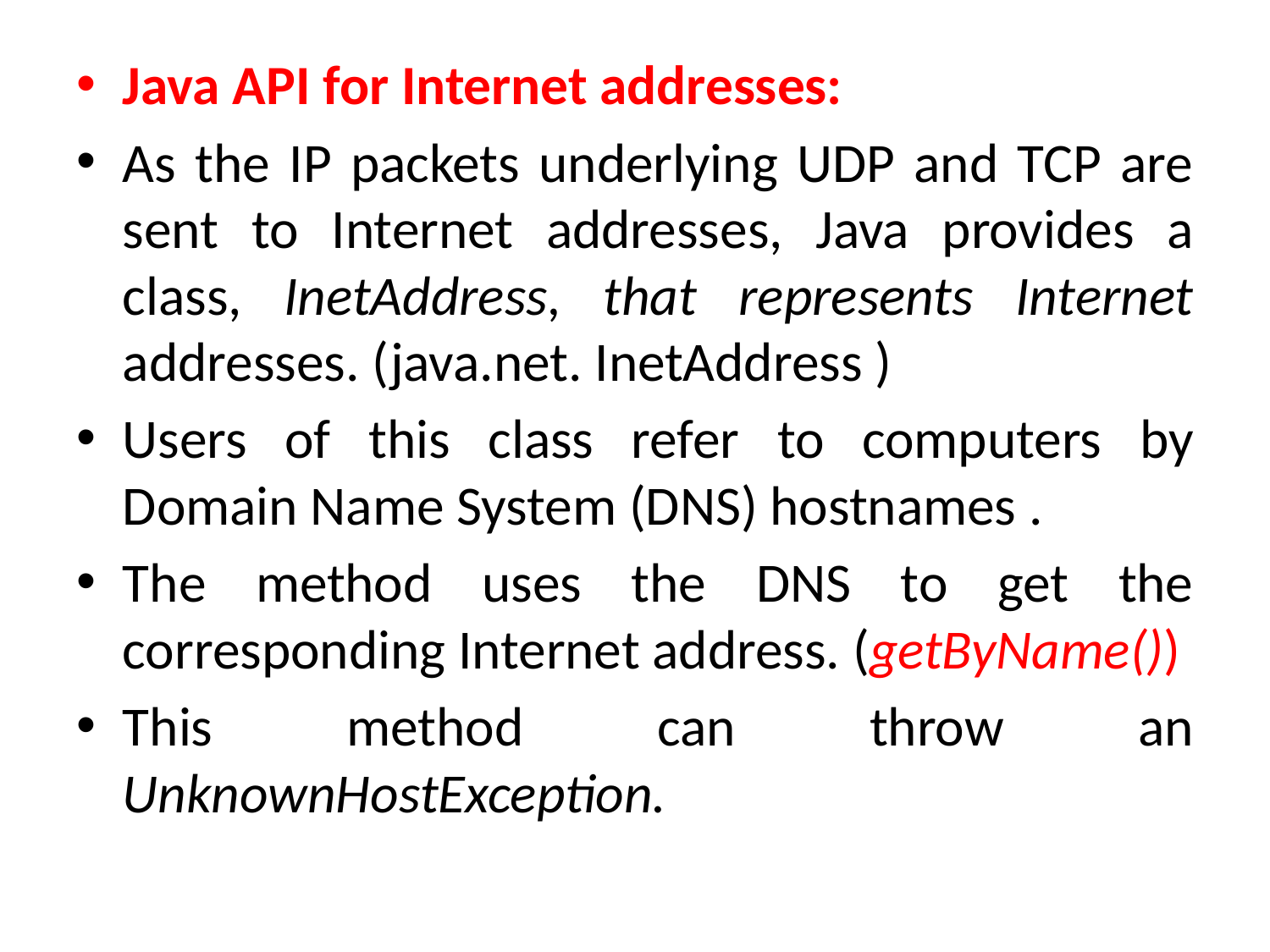

Java API for Internet addresses:
As the IP packets underlying UDP and TCP are sent to Internet addresses, Java provides a class, InetAddress, that represents Internet addresses. (java.net. InetAddress )
Users of this class refer to computers by Domain Name System (DNS) hostnames .
The method uses the DNS to get the corresponding Internet address. (getByName())
This method can throw an UnknownHostException.